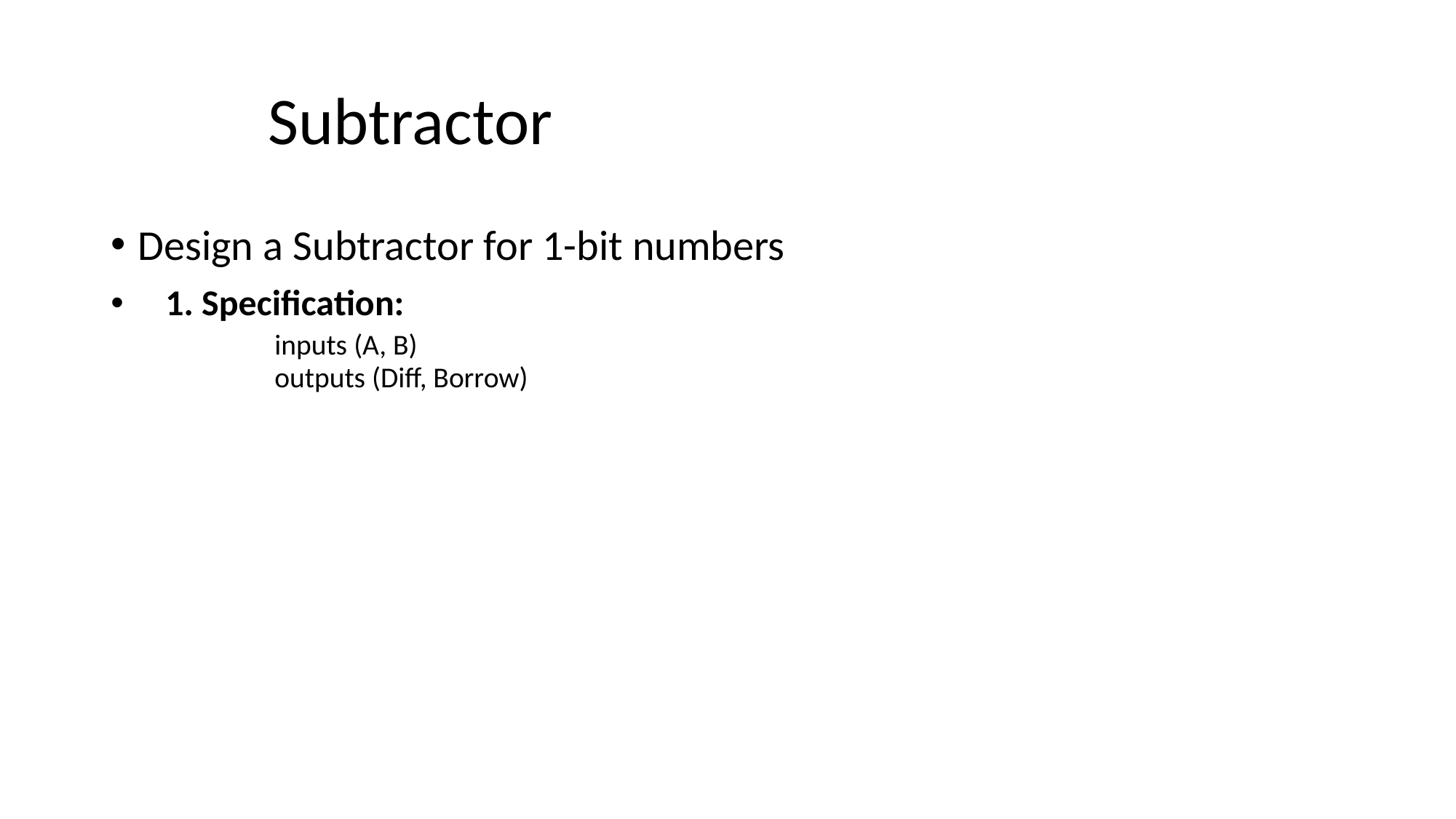

# Subtractor
Design a Subtractor for 1-bit numbers
1. Specification:
	inputs (A, B)
	outputs (Diff, Borrow)